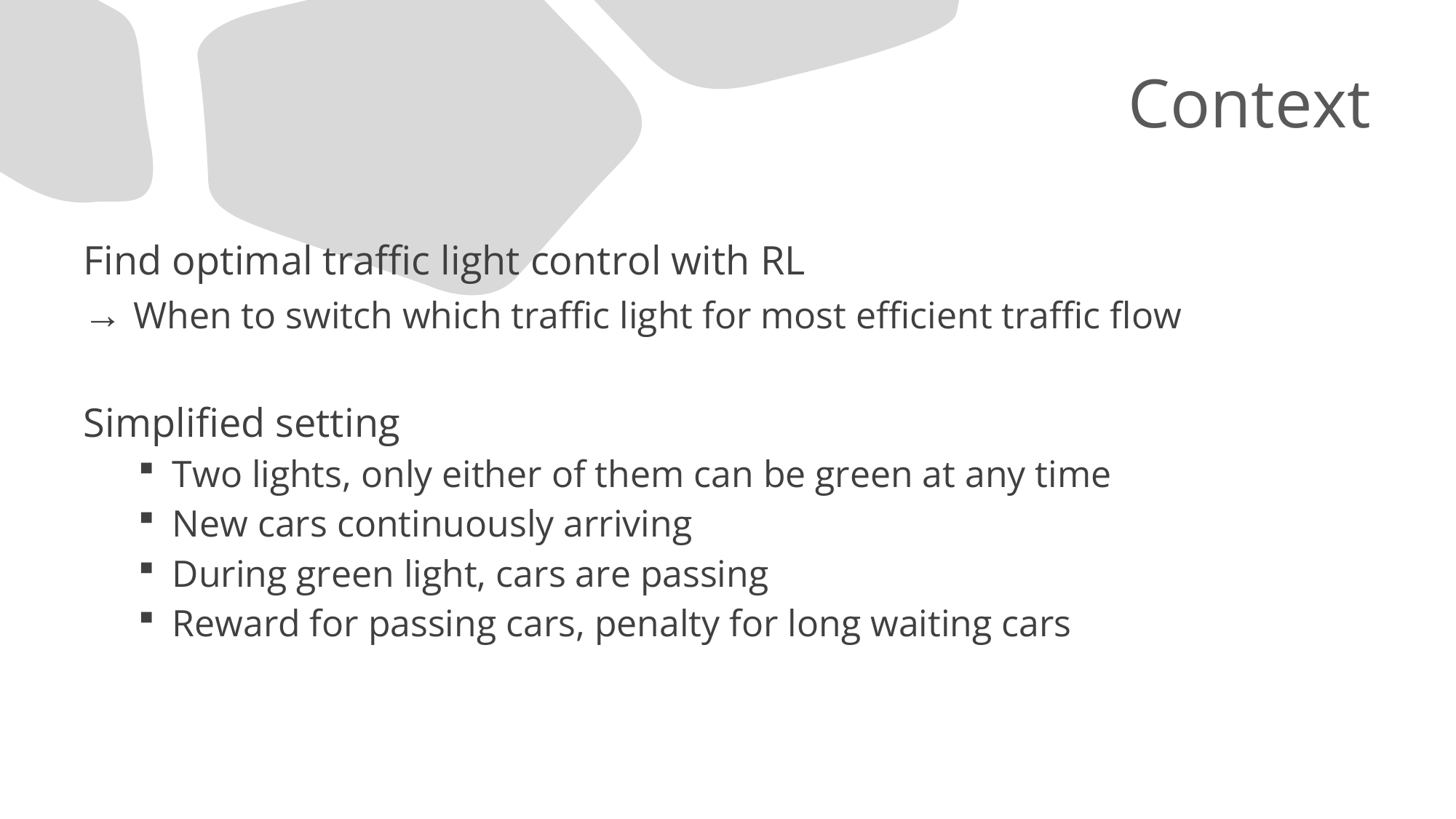

# Context
Find optimal traffic light control with RL
→ When to switch which traffic light for most efficient traffic flow

Simplified setting
Two lights, only either of them can be green at any time
New cars continuously arriving
During green light, cars are passing
Reward for passing cars, penalty for long waiting cars